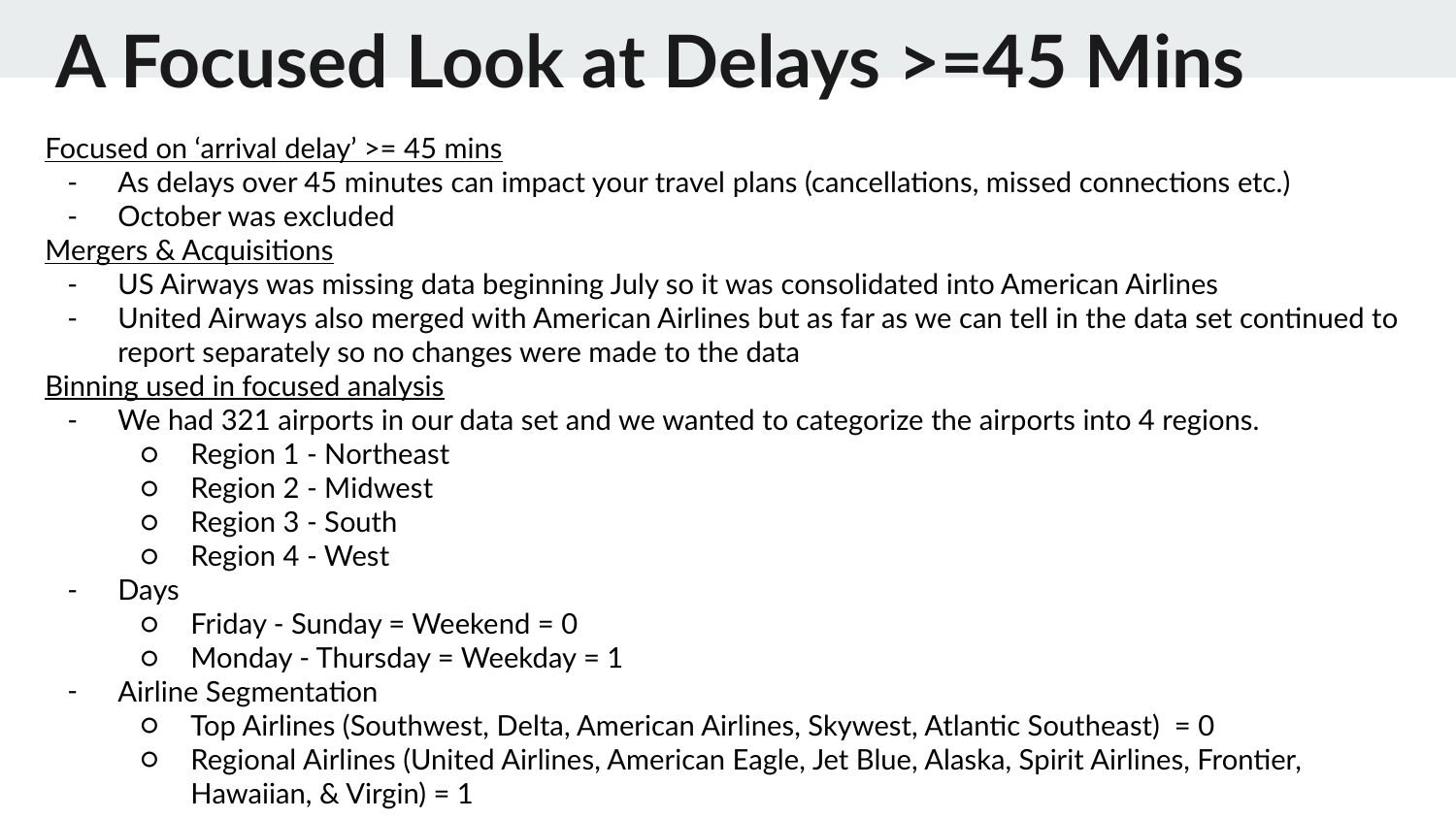

# A Focused Look at Delays >=45 Mins
Focused on ‘arrival delay’ >= 45 mins
As delays over 45 minutes can impact your travel plans (cancellations, missed connections etc.)
October was excluded
Mergers & Acquisitions
US Airways was missing data beginning July so it was consolidated into American Airlines
United Airways also merged with American Airlines but as far as we can tell in the data set continued to report separately so no changes were made to the data
Binning used in focused analysis
We had 321 airports in our data set and we wanted to categorize the airports into 4 regions.
Region 1 - Northeast
Region 2 - Midwest
Region 3 - South
Region 4 - West
Days
Friday - Sunday = Weekend = 0
Monday - Thursday = Weekday = 1
Airline Segmentation
Top Airlines (Southwest, Delta, American Airlines, Skywest, Atlantic Southeast)  = 0
Regional Airlines (United Airlines, American Eagle, Jet Blue, Alaska, Spirit Airlines, Frontier, Hawaiian, & Virgin) = 1